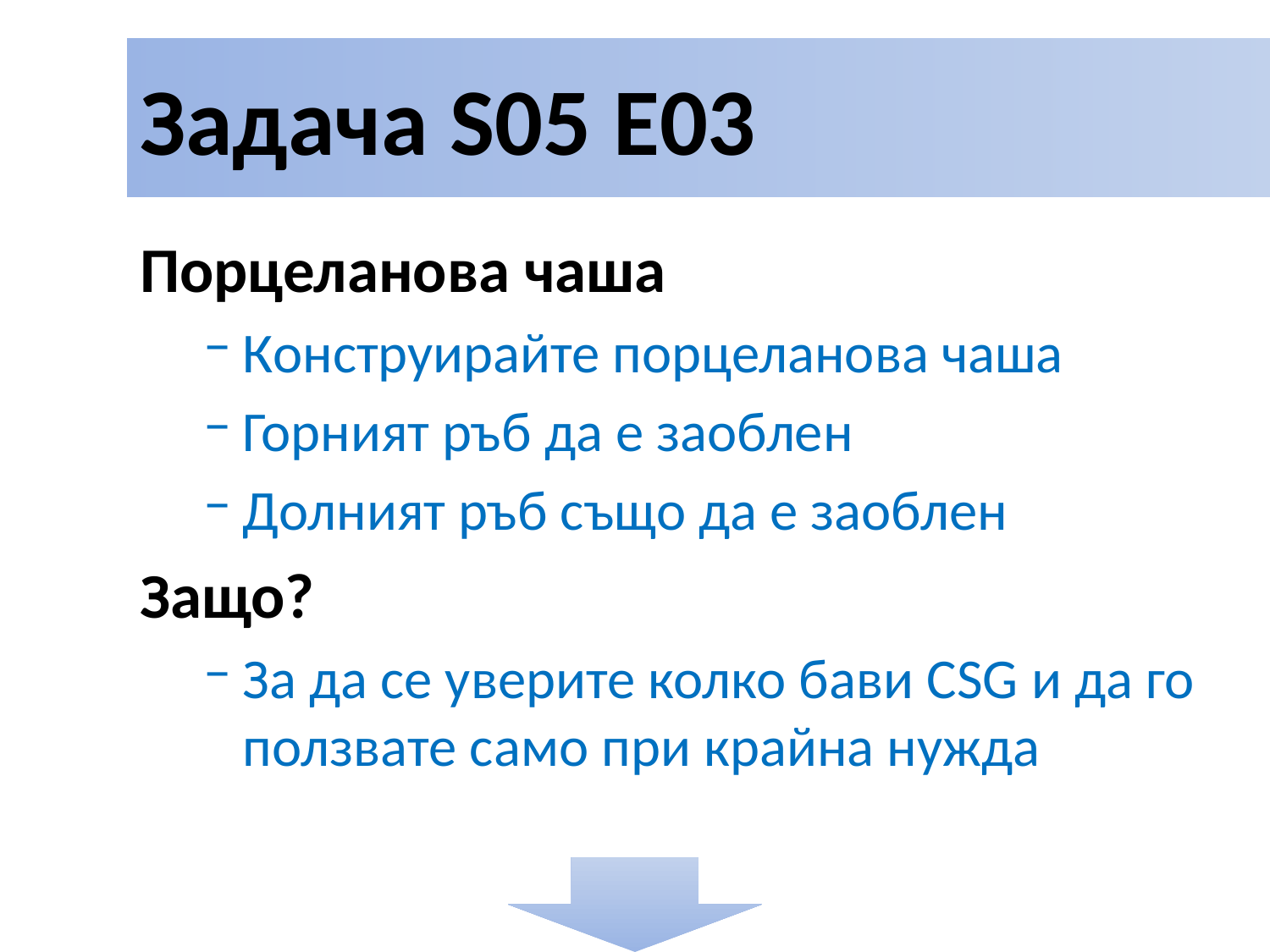

# Задача S05 E03
Порцеланова чаша
Конструирайте порцеланова чаша
Горният ръб да е заоблен
Долният ръб също да е заоблен
Защо?
За да се уверите колко бави CSG и да го ползвате само при крайна нужда